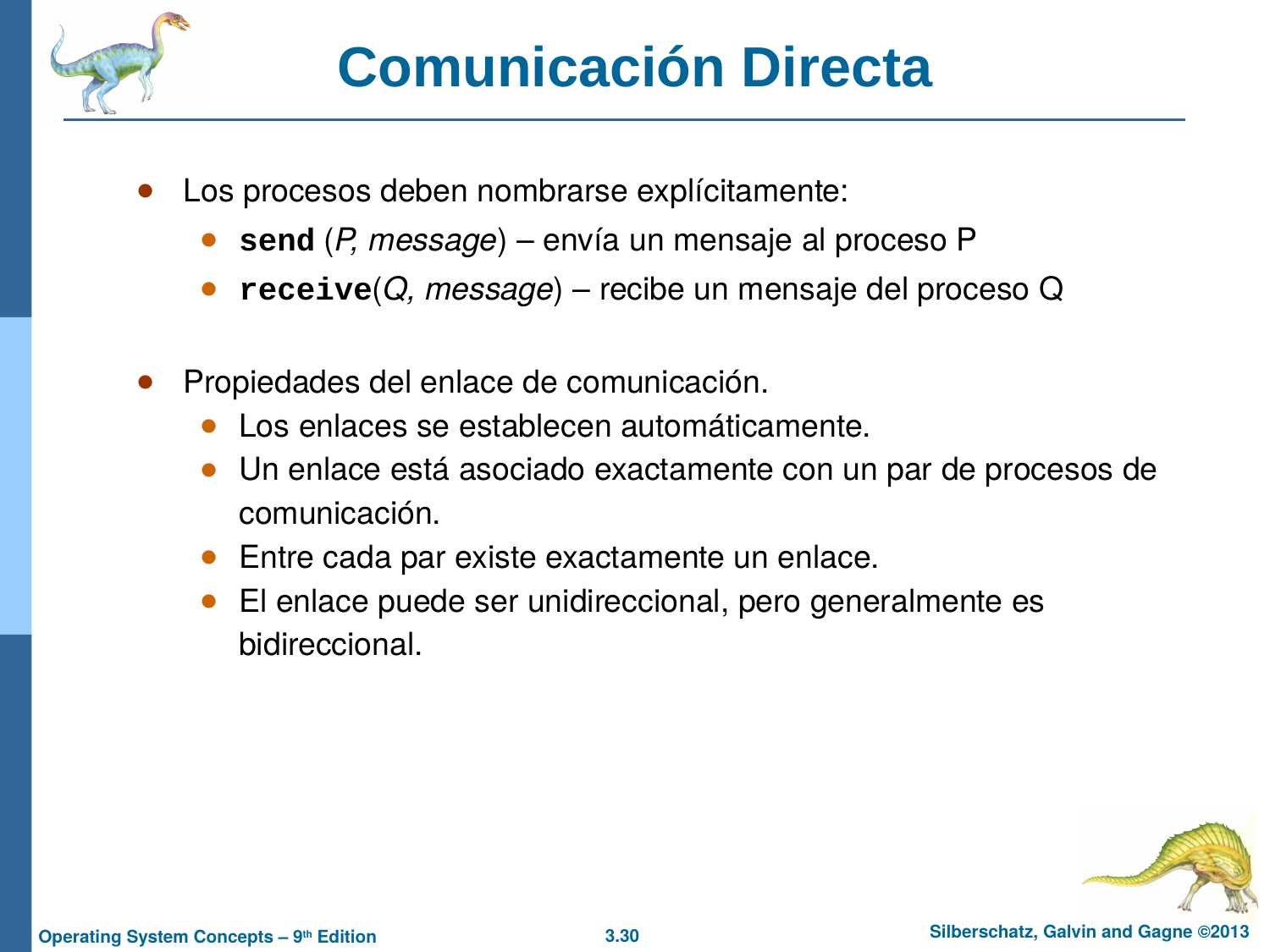

# Comunicación Directa
Los procesos deben nombrarse explícitamente:
send (P, message) – envía un mensaje al proceso P
receive(Q, message) – recibe un mensaje del proceso Q

Propiedades del enlace de comunicación.
Los enlaces se establecen automáticamente.
Un enlace está asociado exactamente con un par de procesos de comunicación.
Entre cada par existe exactamente un enlace.
El enlace puede ser unidireccional, pero generalmente es bidireccional.